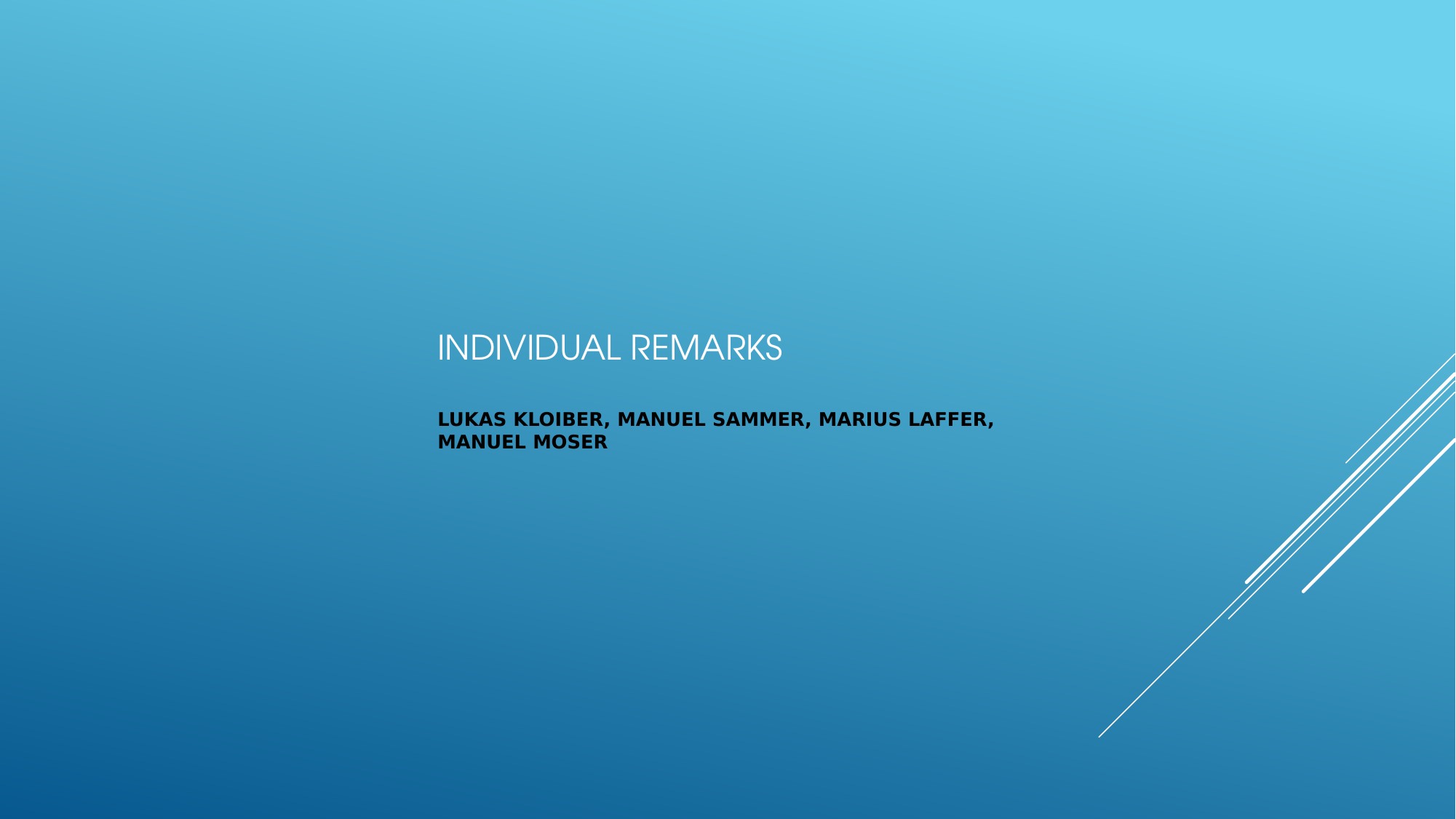

# Individual Remarks Lukas Kloiber, Manuel Sammer, Marius Laffer, Manuel Moser